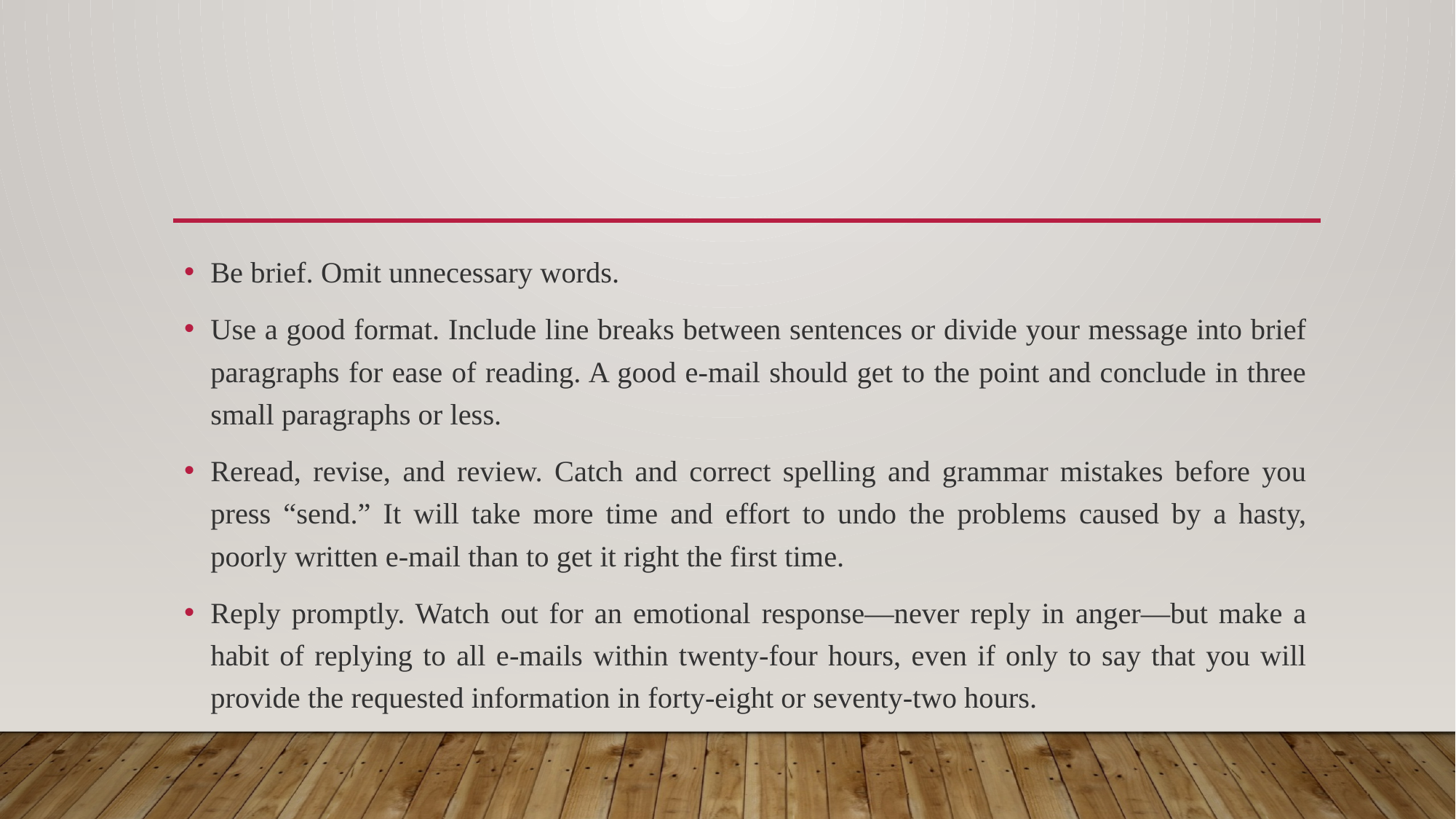

#
Be brief. Omit unnecessary words.
Use a good format. Include line breaks between sentences or divide your message into brief paragraphs for ease of reading. A good e-mail should get to the point and conclude in three small paragraphs or less.
Reread, revise, and review. Catch and correct spelling and grammar mistakes before you press “send.” It will take more time and effort to undo the problems caused by a hasty, poorly written e-mail than to get it right the first time.
Reply promptly. Watch out for an emotional response—never reply in anger—but make a habit of replying to all e-mails within twenty-four hours, even if only to say that you will provide the requested information in forty-eight or seventy-two hours.